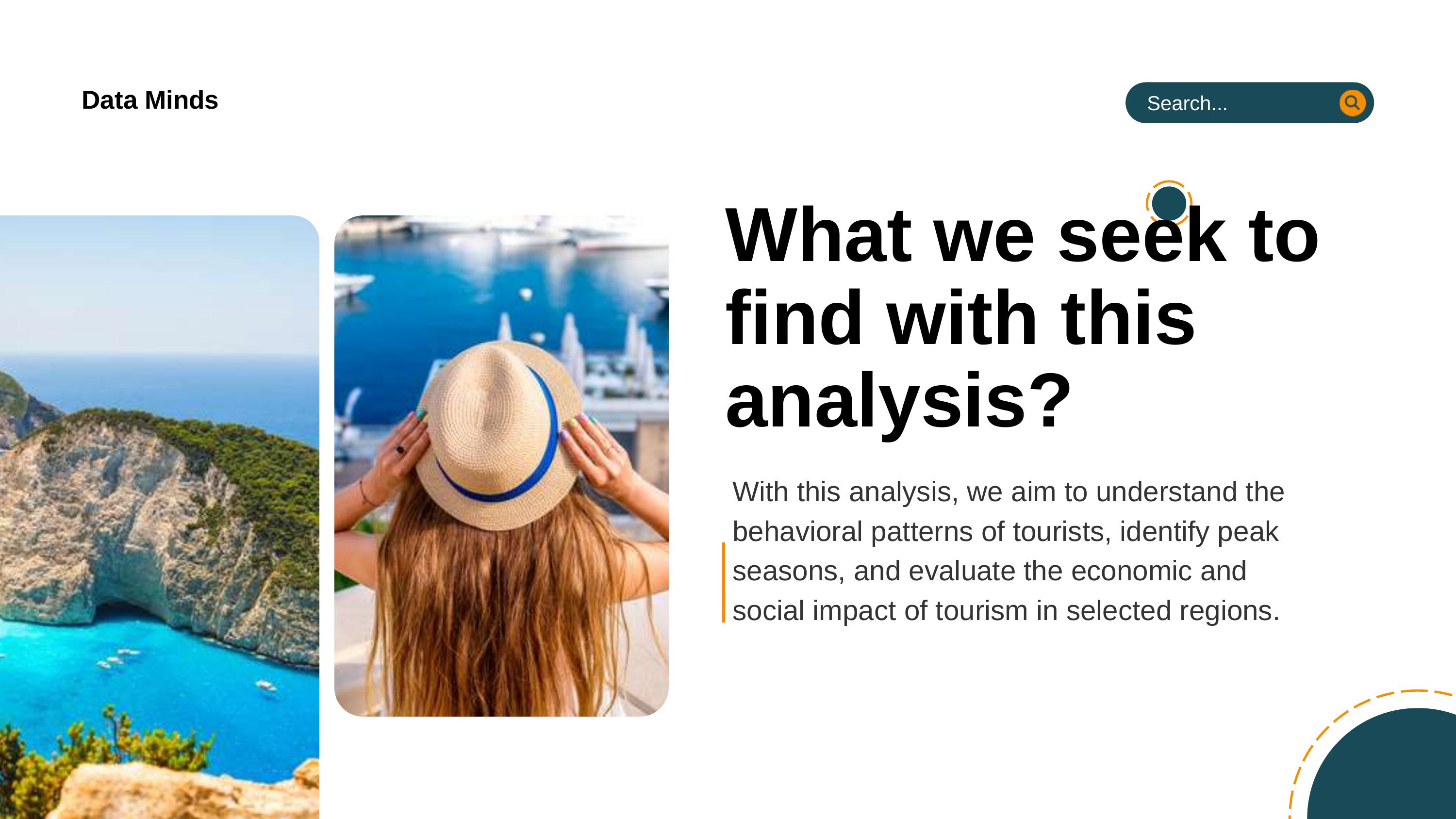

Search...

Data Minds

What we seek to find with this analysis?

With this analysis, we aim to understand the behavioral patterns of tourists, identify peak seasons, and evaluate the economic and social impact of tourism in selected regions.